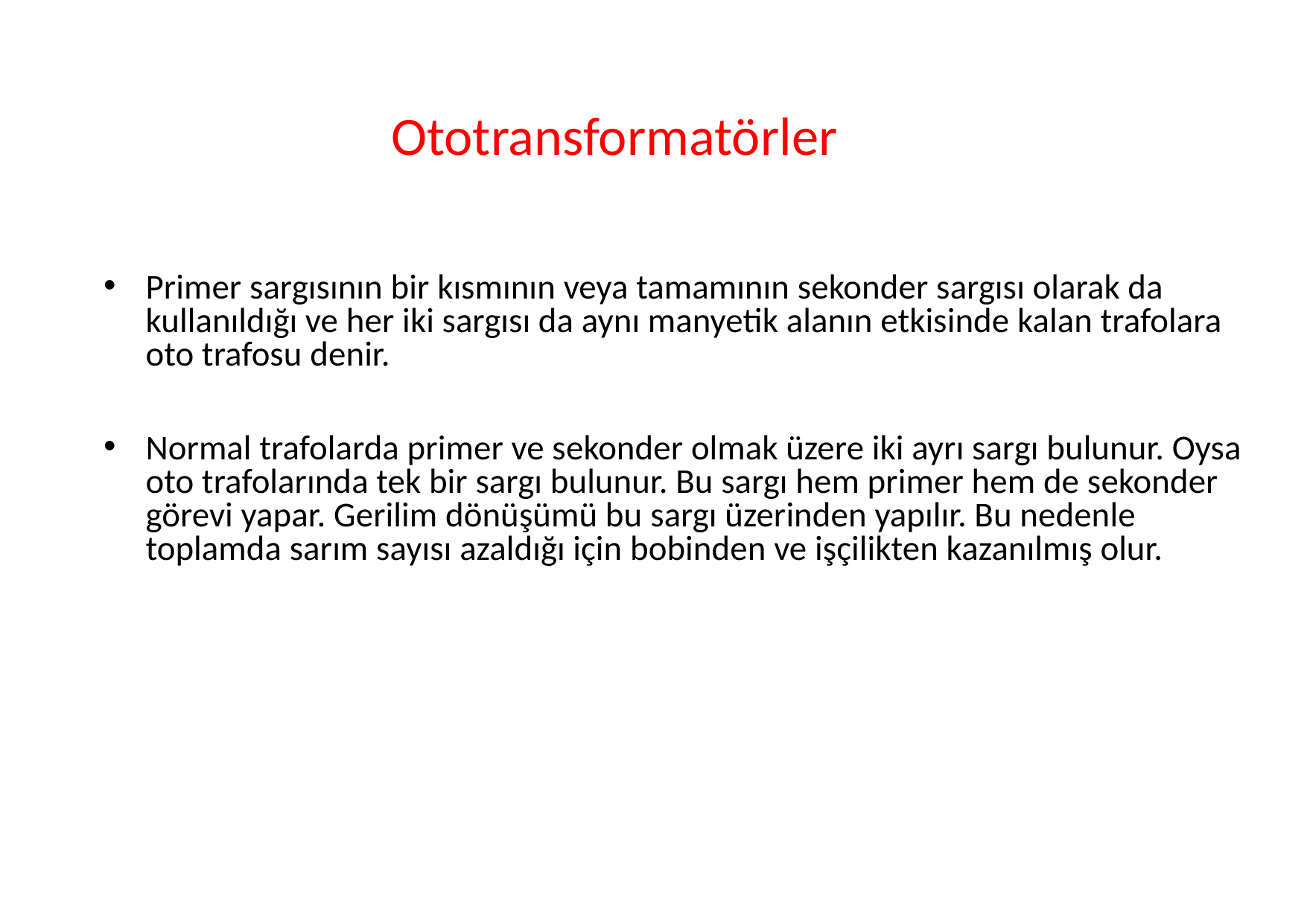

# Ototransformatörler
Primer sargısının bir kısmının veya tamamının sekonder sargısı olarak da kullanıldığı ve her iki sargısı da aynı manyetik alanın etkisinde kalan trafolara oto trafosu denir.

Normal trafolarda primer ve sekonder olmak üzere iki ayrı sargı bulunur. Oysa oto trafolarında tek bir sargı bulunur. Bu sargı hem primer hem de sekonder görevi yapar. Gerilim dönüşümü bu sargı üzerinden yapılır. Bu nedenle toplamda sarım sayısı azaldığı için bobinden ve işçilikten kazanılmış olur.